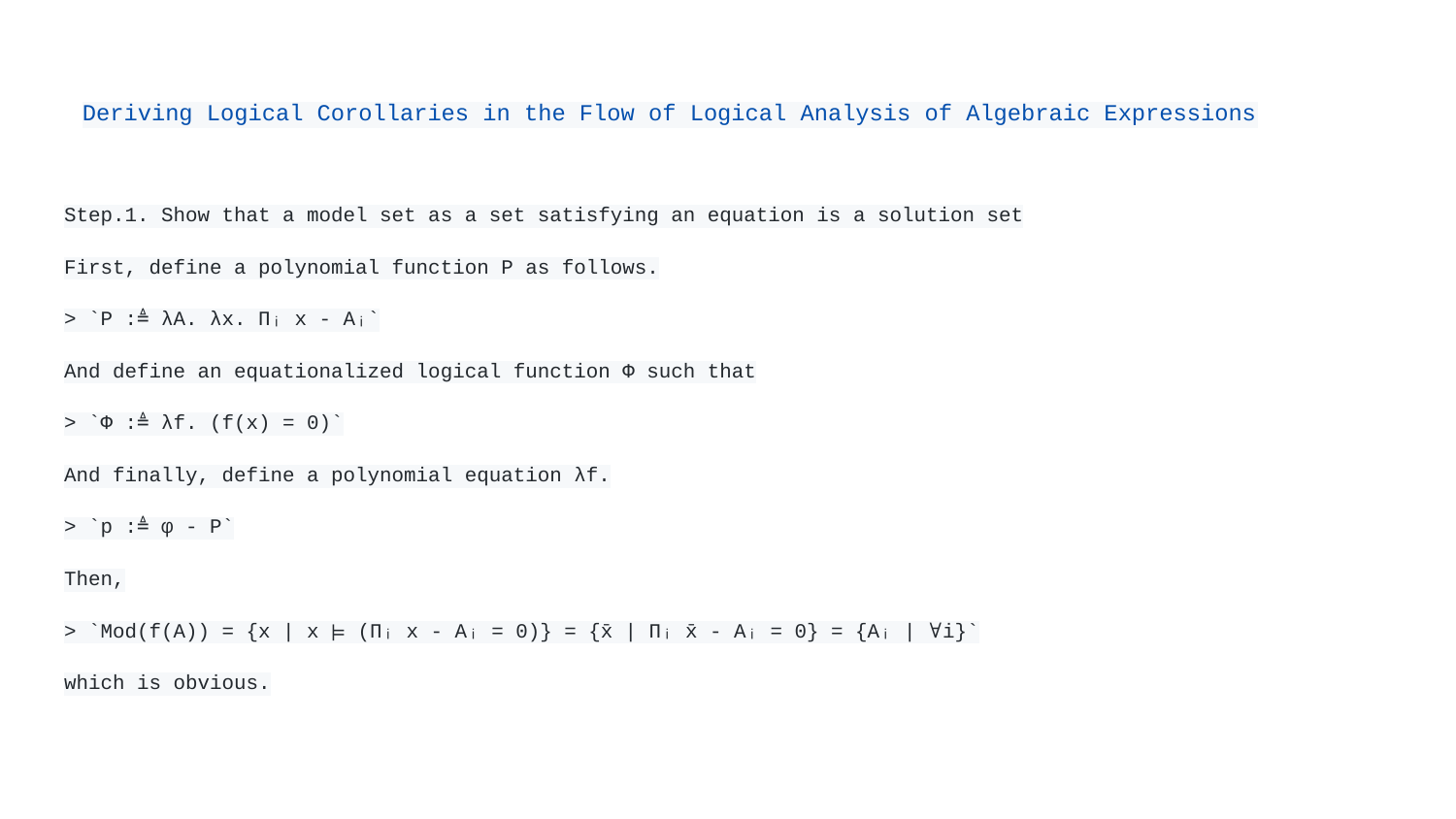

# Deriving Logical Corollaries in the Flow of Logical Analysis of Algebraic Expressions
Step.1. Show that a model set as a set satisfying an equation is a solution set
First, define a polynomial function P as follows.
> `P :≜ λA. λx. Πᵢ x - Aᵢ`
And define an equationalized logical function Φ such that
> `Φ :≜ λf. (f(x) = 0)`
And finally, define a polynomial equation λf.
> `p :≜ φ - P`
Then,
> `Mod(f(A)) = {x | x ⊨ (Πᵢ x - Aᵢ = 0)} = {x̄ | Πᵢ x̄ - Aᵢ = 0} = {Aᵢ | ∀i}`
which is obvious.